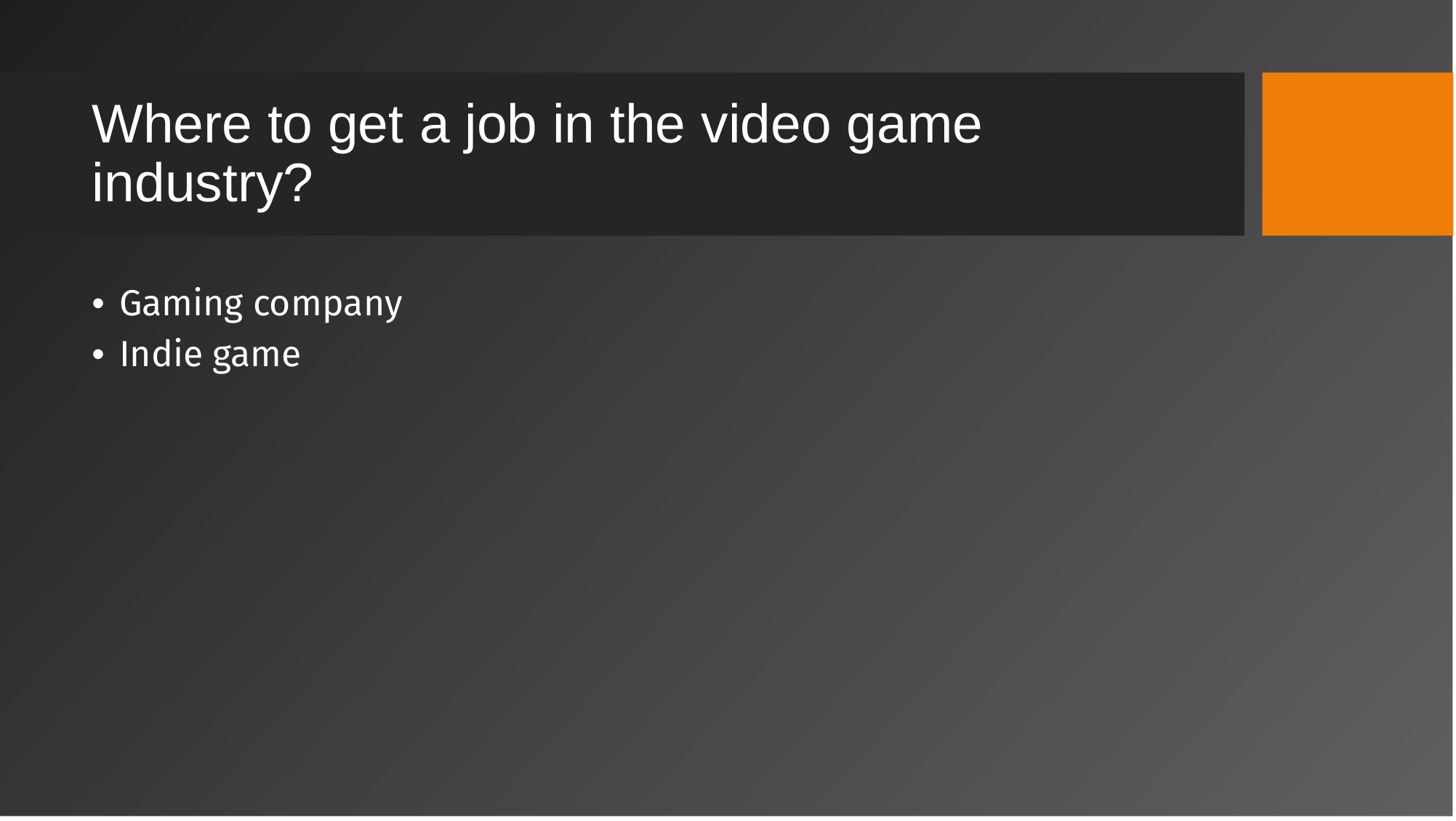

Where to get
industry?
a
job
in
the
video
game
• Gaming company
• Indie game